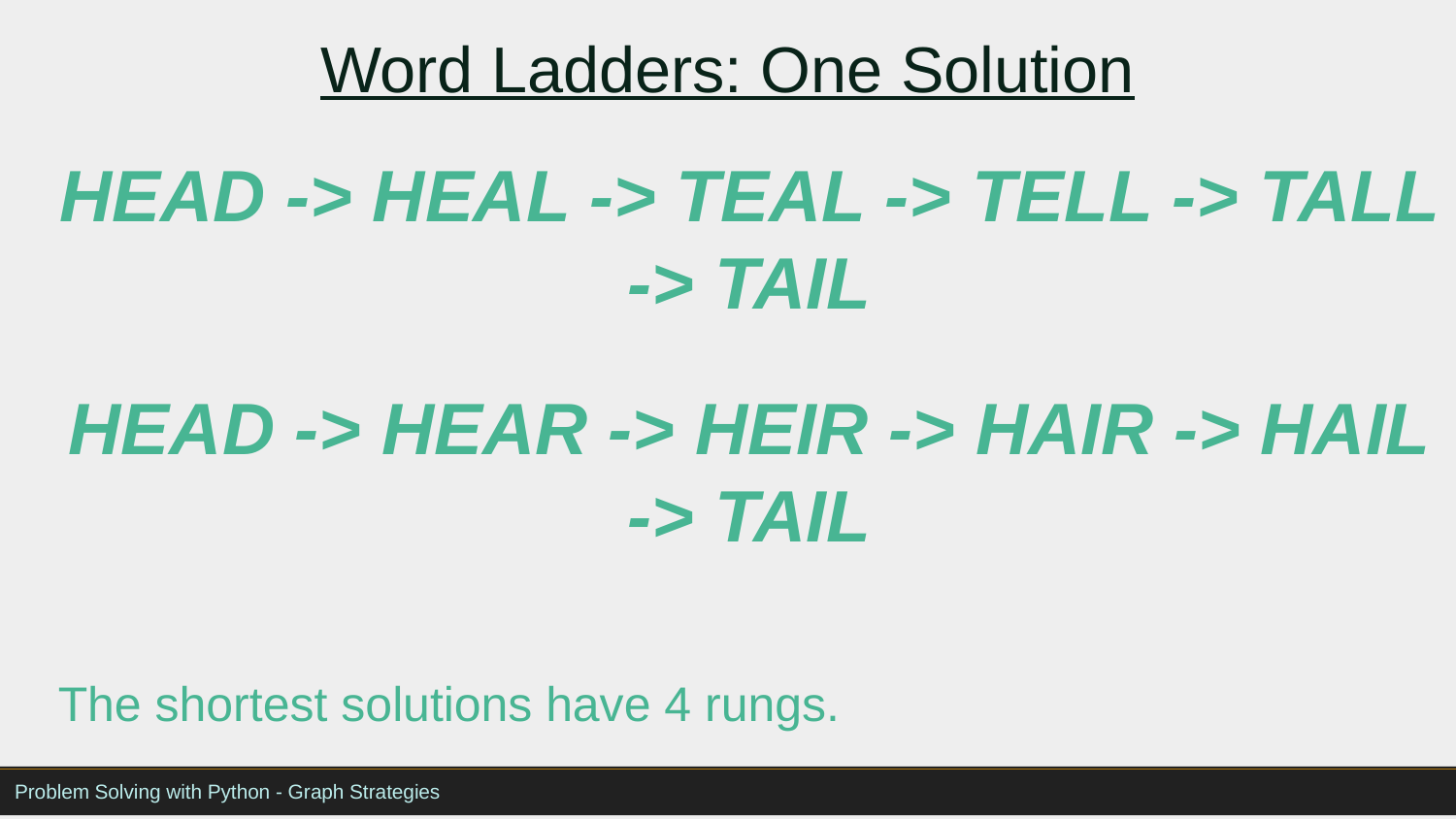

# Word Ladders: One Solution
HEAD -> HEAL -> TEAL -> TELL -> TALL -> TAIL

HEAD -> HEAR -> HEIR -> HAIR -> HAIL -> TAIL

The shortest solutions have 4 rungs.